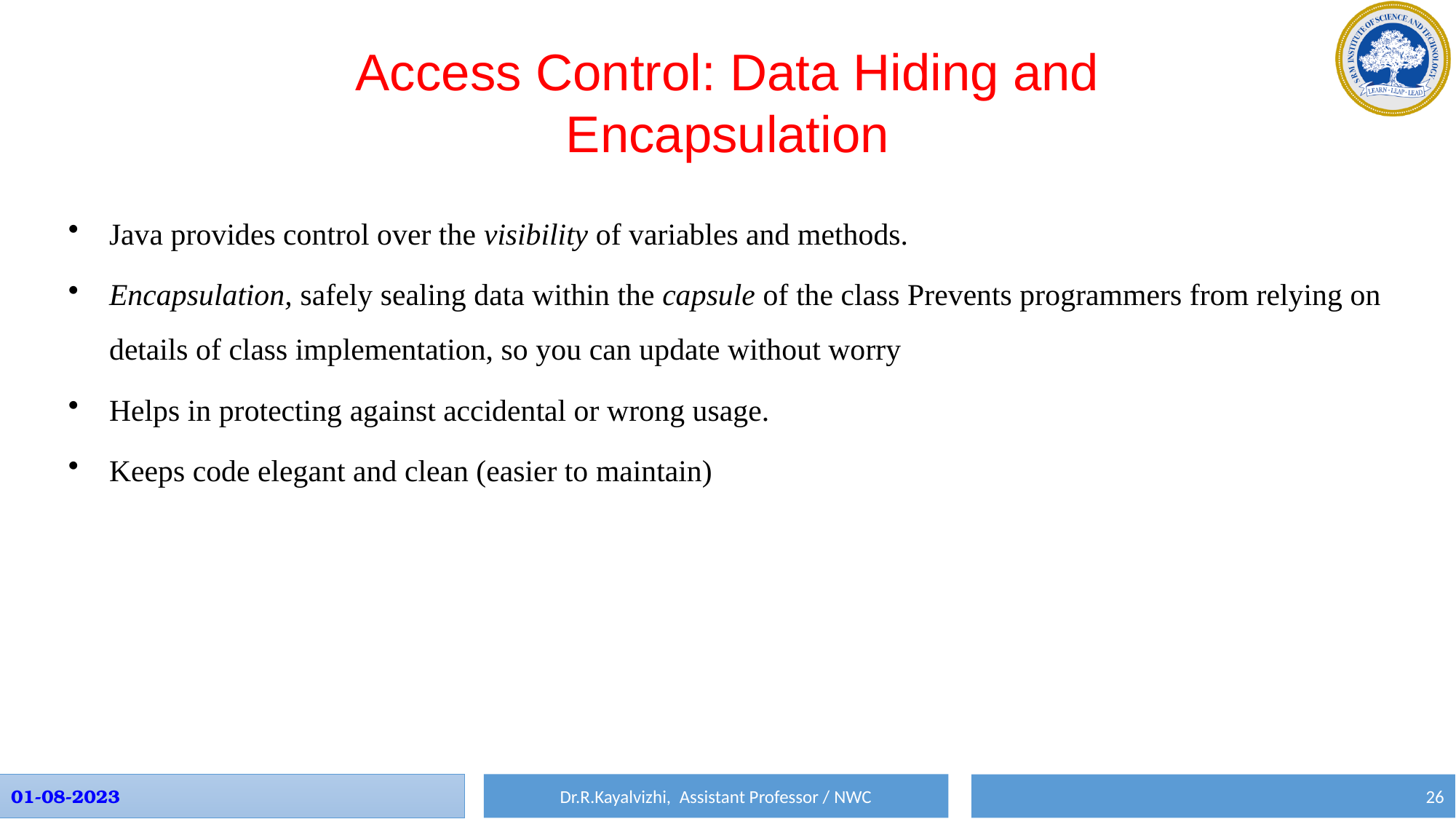

Access Control: Data Hiding and Encapsulation
Java provides control over the visibility of variables and methods.
Encapsulation, safely sealing data within the capsule of the class Prevents programmers from relying on details of class implementation, so you can update without worry
Helps in protecting against accidental or wrong usage.
Keeps code elegant and clean (easier to maintain)
Dr.R.Kayalvizhi,  Assistant Professor / NWC
01-08-2023
26